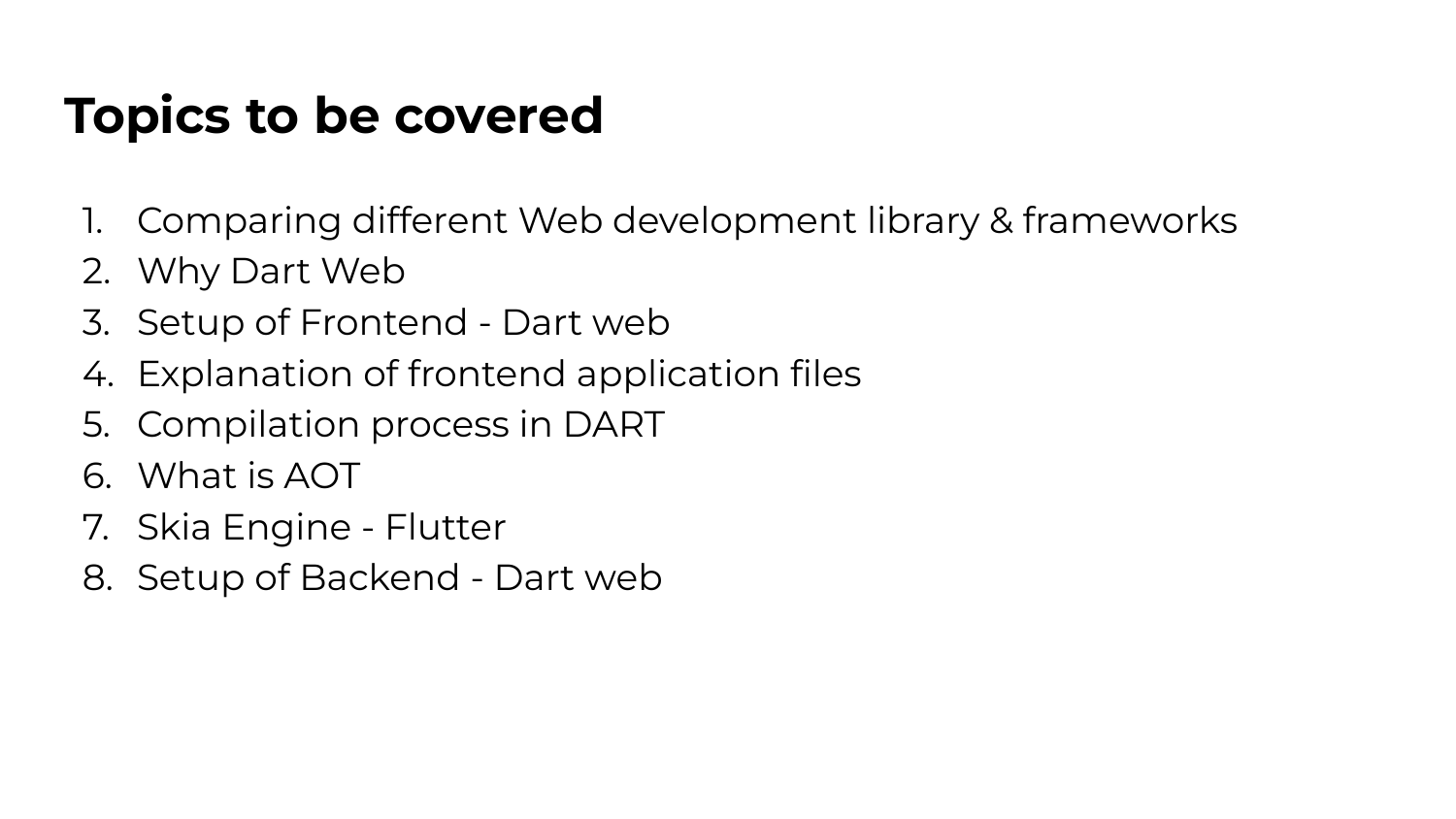

# Topics to be covered
Comparing different Web development library & frameworks
Why Dart Web
Setup of Frontend - Dart web
Explanation of frontend application files
Compilation process in DART
What is AOT
Skia Engine - Flutter
Setup of Backend - Dart web